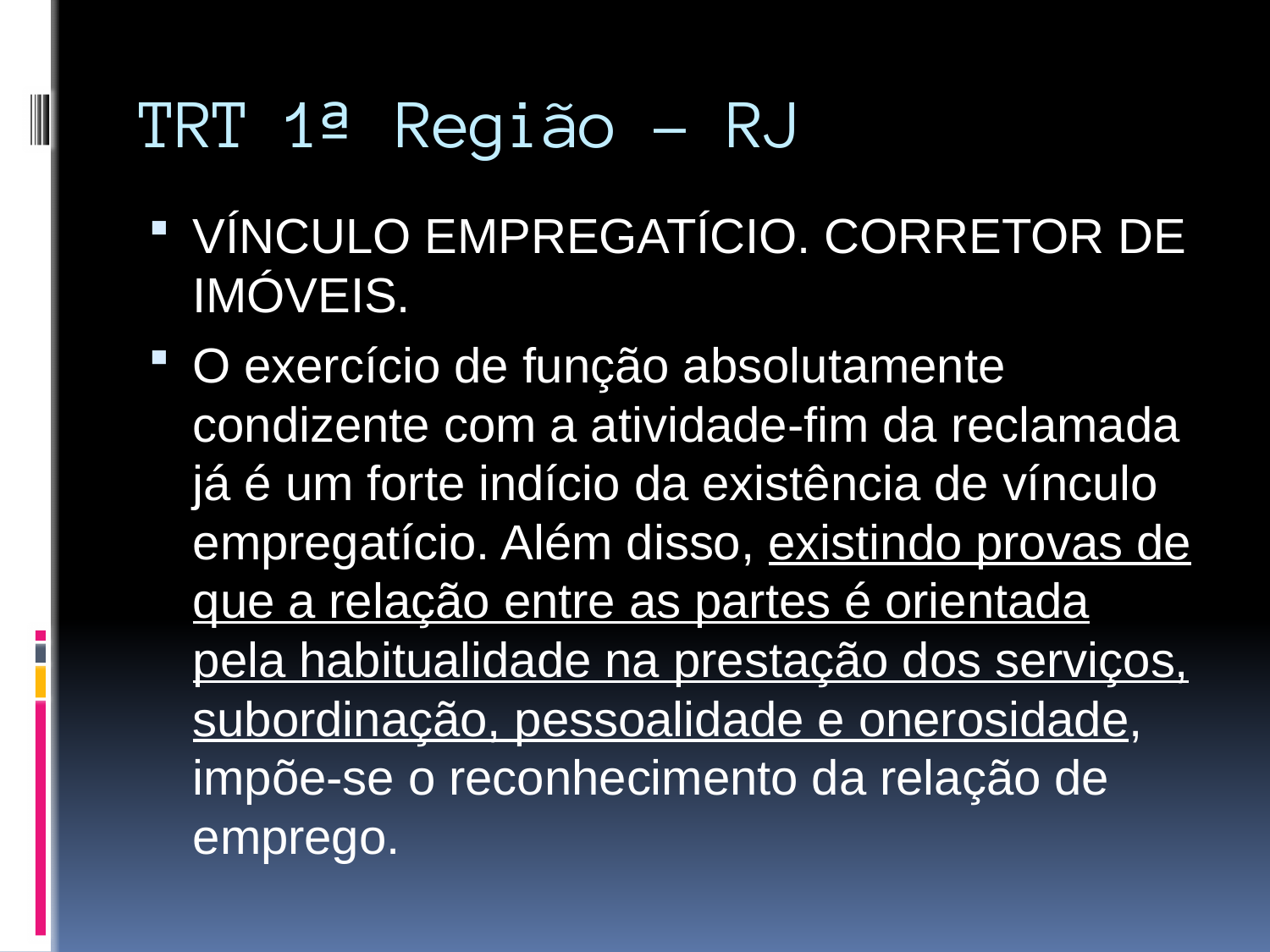

# TRT 1ª Região - RJ
VÍNCULO EMPREGATÍCIO. CORRETOR DE IMÓVEIS.
O exercício de função absolutamente condizente com a atividade-fim da reclamada já é um forte indício da existência de vínculo empregatício. Além disso, existindo provas de que a relação entre as partes é orientada pela habitualidade na prestação dos serviços, subordinação, pessoalidade e onerosidade, impõe-se o reconhecimento da relação de emprego.